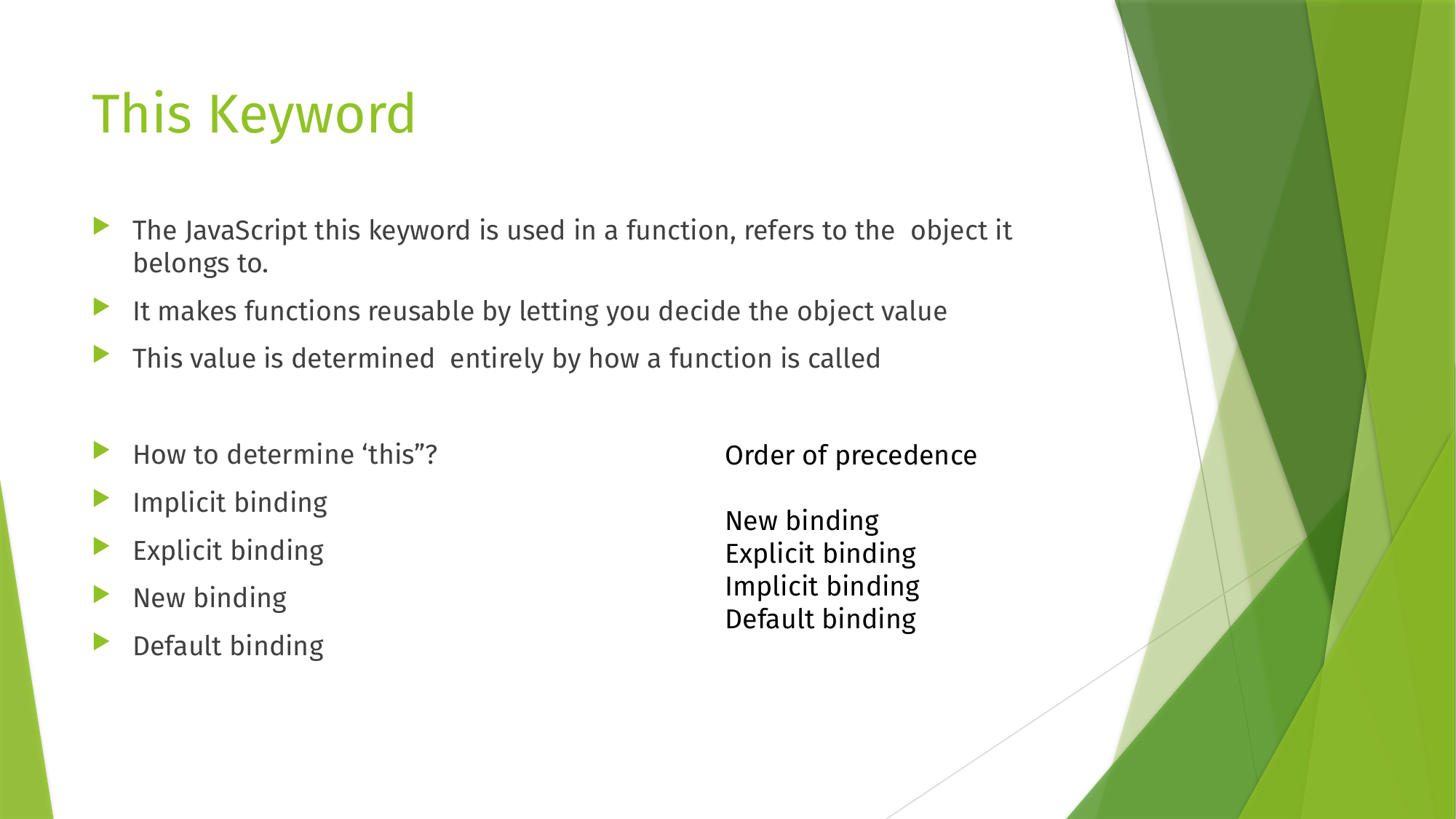

# This Keyword
The JavaScript this keyword is used in a function, refers to the  object it belongs to.
It makes functions reusable by letting you decide the object value
This value is determined  entirely by how a function is called

How to determine ‘this”?
Implicit binding
Explicit binding
New binding
Default binding
Order of precedence

New binding
Explicit binding
Implicit binding
Default binding